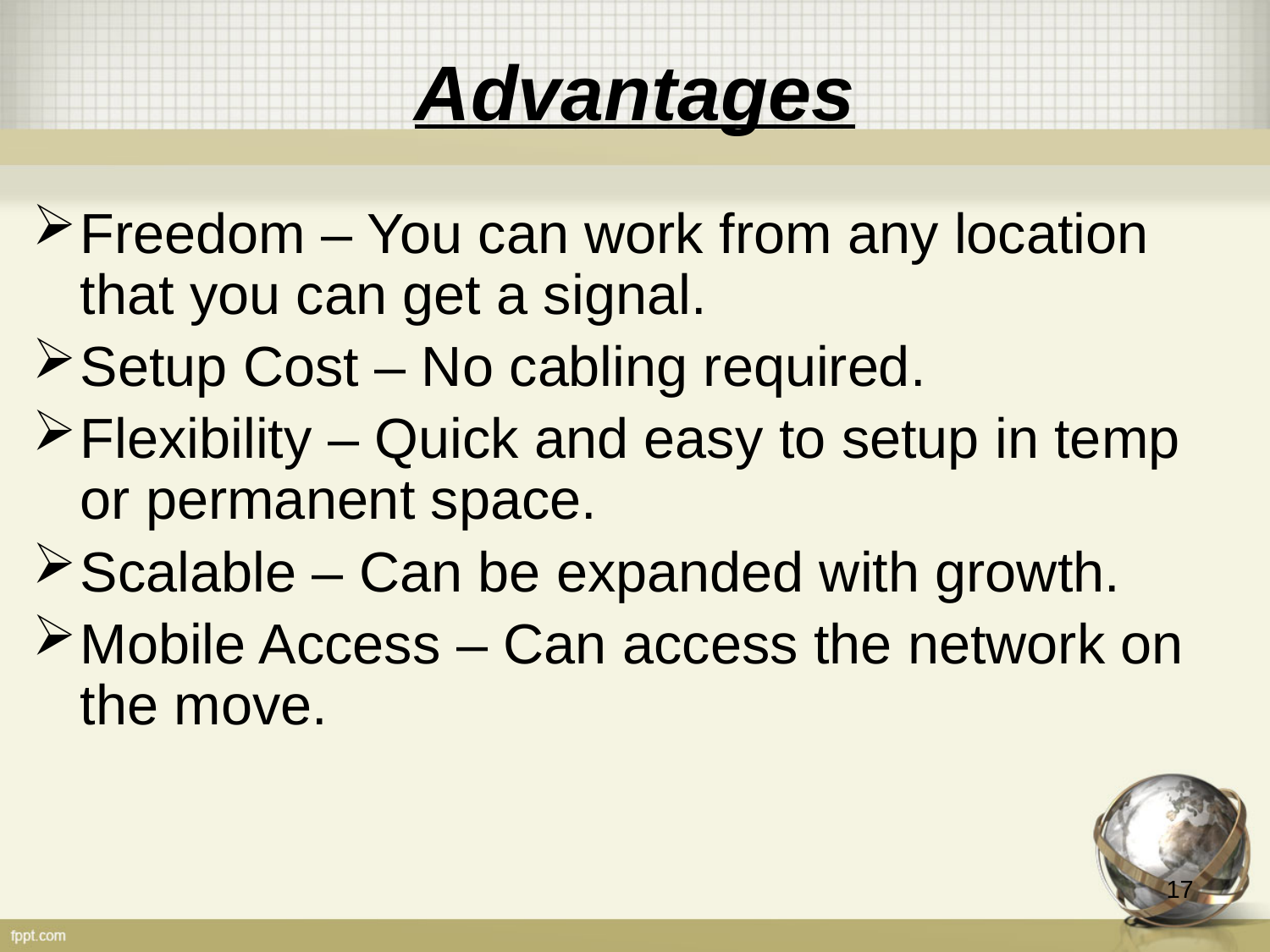

# Advantages
Freedom – You can work from any location that you can get a signal.
Setup Cost – No cabling required.
Flexibility – Quick and easy to setup in temp or permanent space.
Scalable – Can be expanded with growth.
Mobile Access – Can access the network on the move.

17